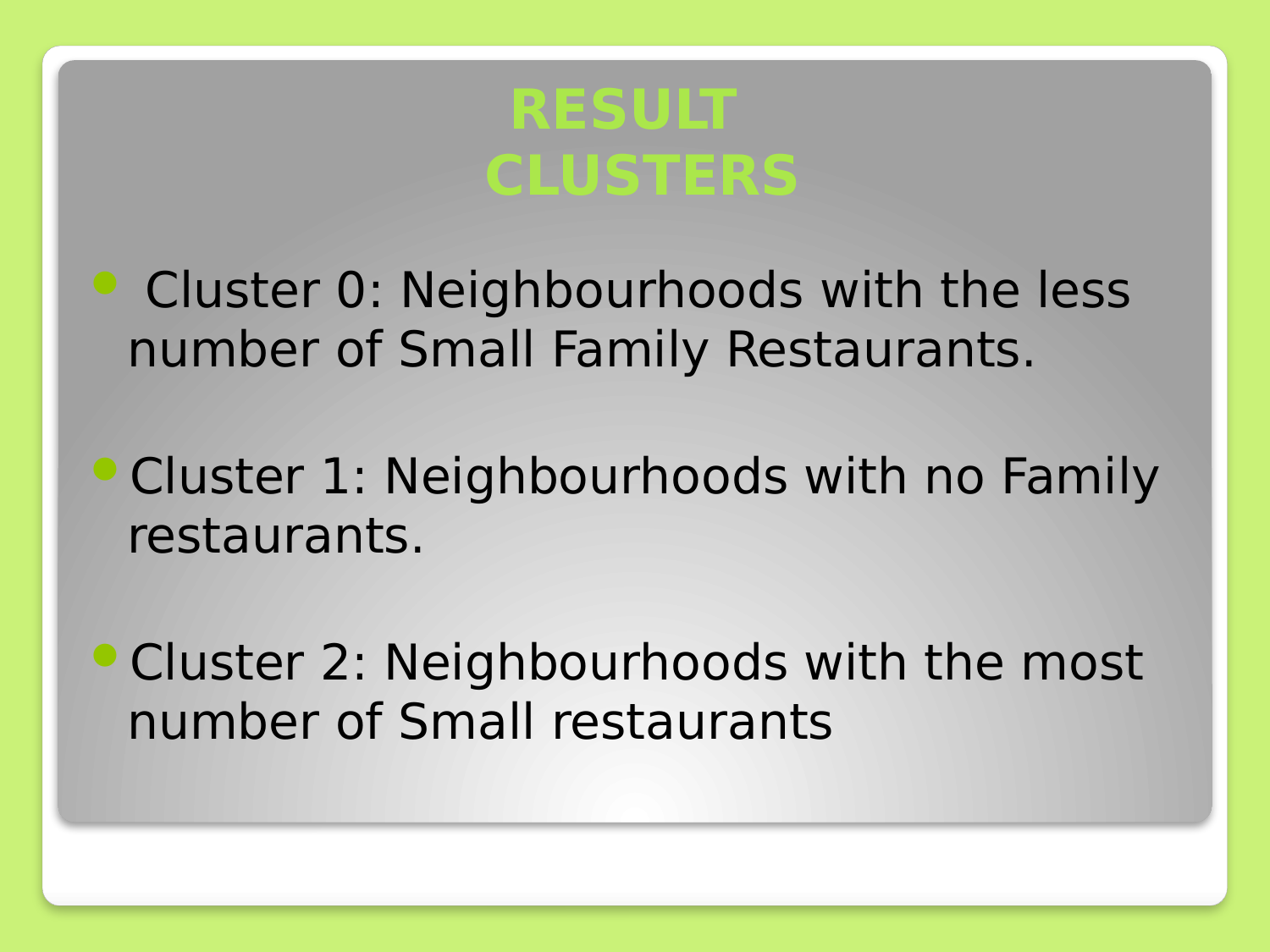

# RESULT CLUSTERS
 Cluster 0: Neighbourhoods with the less number of Small Family Restaurants.

Cluster 1: Neighbourhoods with no Family restaurants.

Cluster 2: Neighbourhoods with the most number of Small restaurants